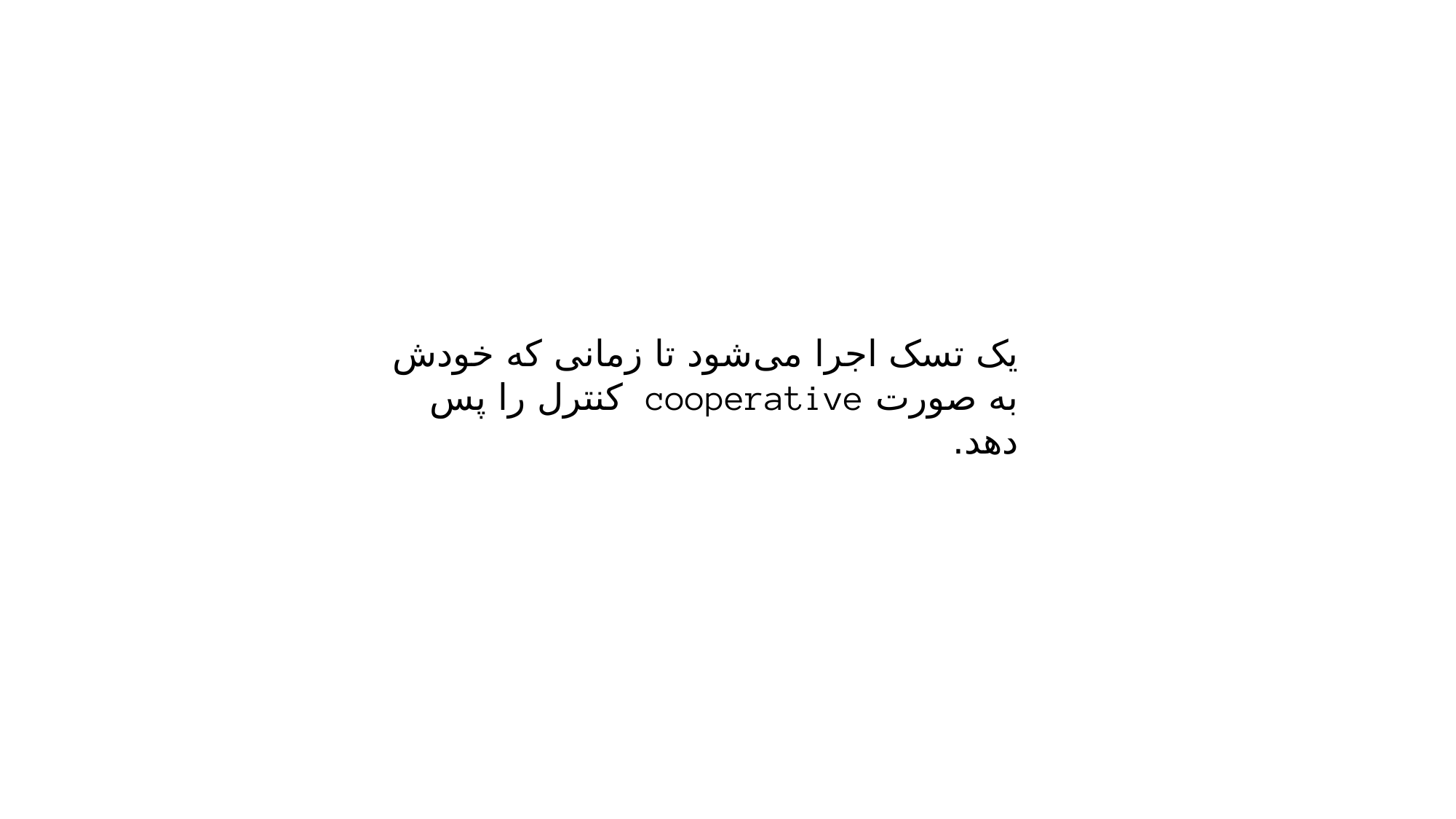

یک تسک اجرا می‌شود تا زمانی که خودش به صورت cooperative  کنترل را پس دهد.